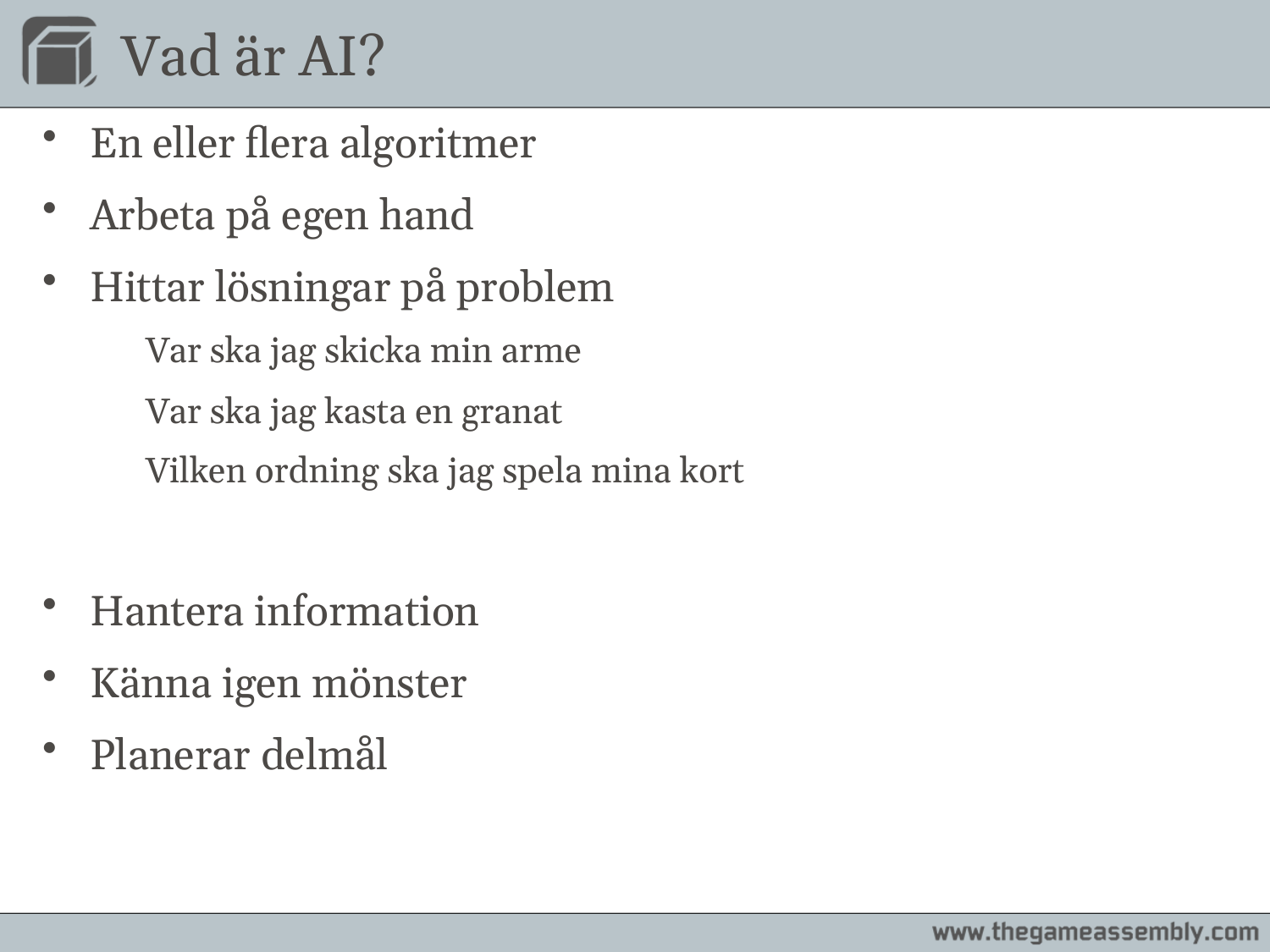

# Vad är AI?
En eller flera algoritmer
Arbeta på egen hand
Hittar lösningar på problem
	Var ska jag skicka min arme
	Var ska jag kasta en granat
	Vilken ordning ska jag spela mina kort

Hantera information
Känna igen mönster
Planerar delmål